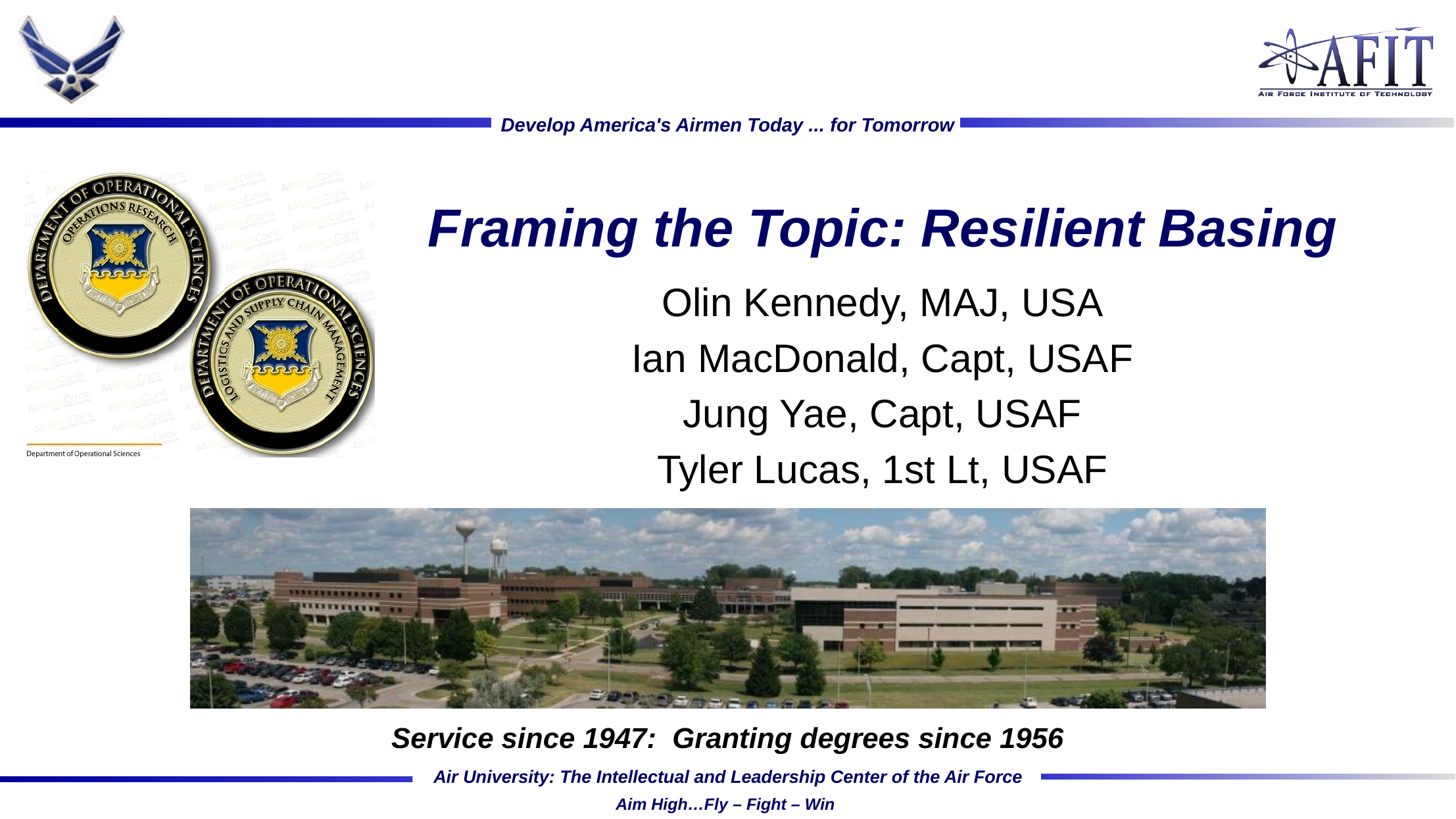

# Framing the Topic: Resilient Basing
Olin Kennedy, MAJ, USA
Ian MacDonald, Capt, USAF
Jung Yae, Capt, USAF
Tyler Lucas, 1st Lt, USAF